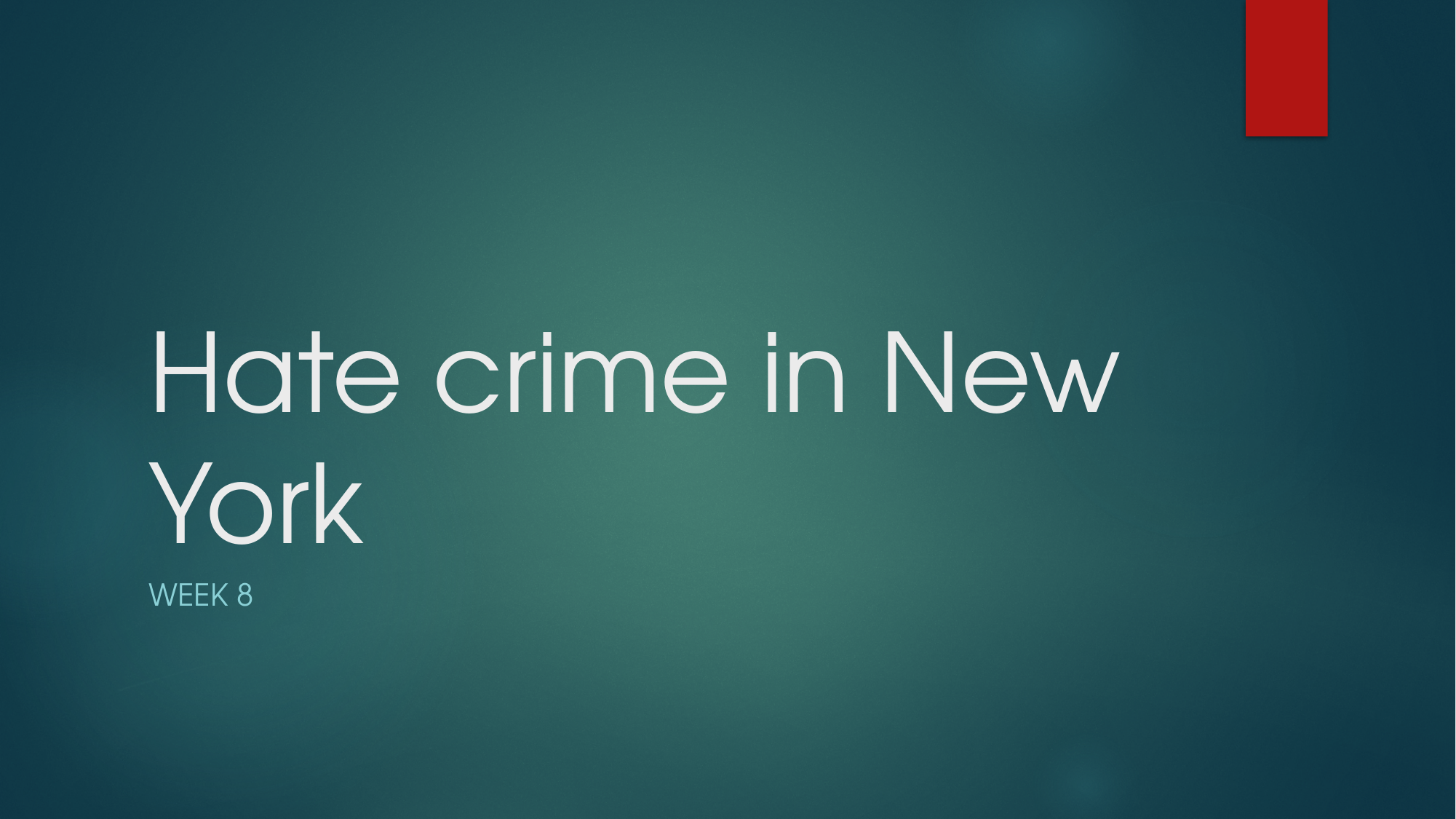

# Hate crime in New York
Week 8